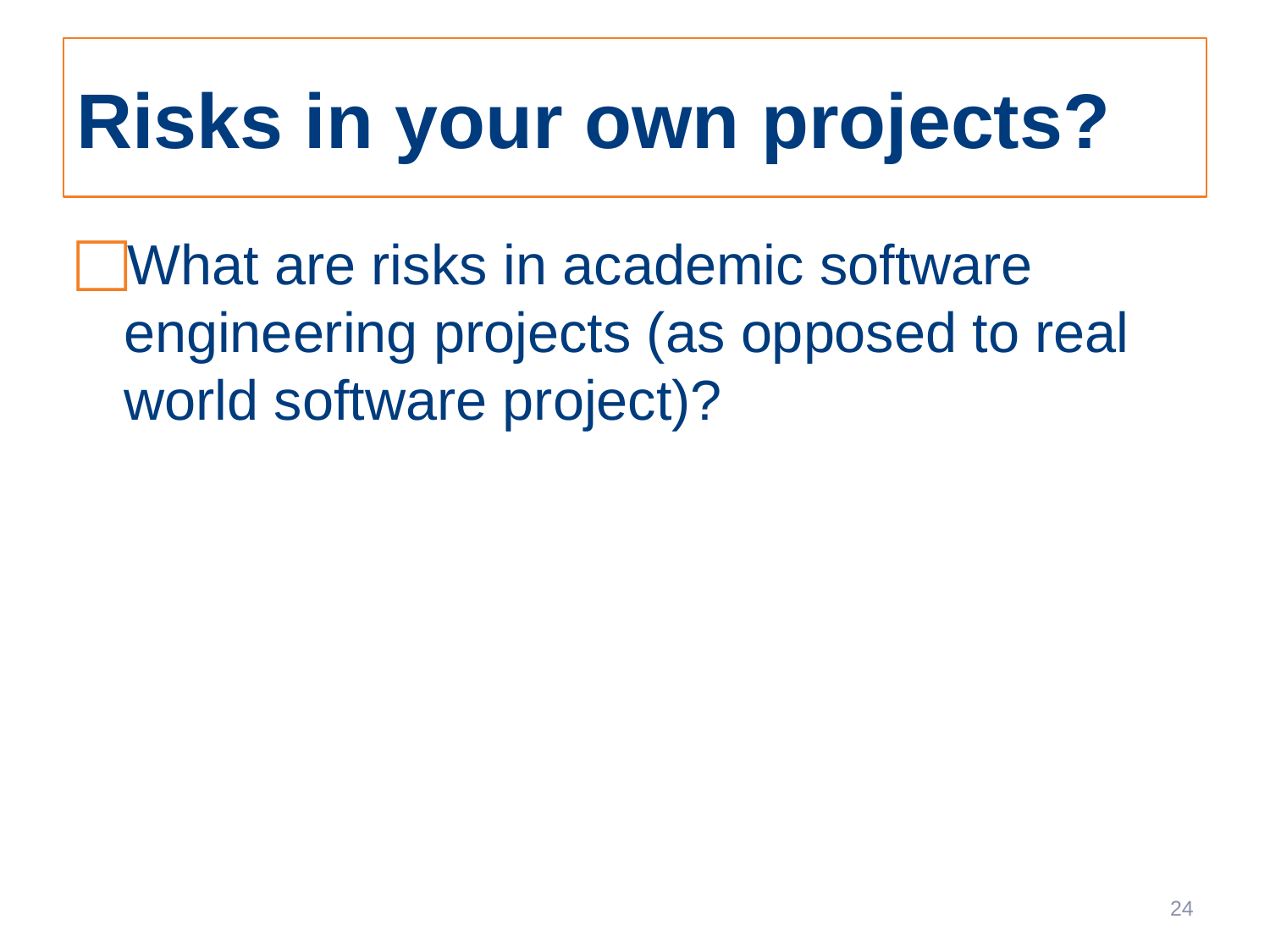

# Risks in your own projects?
What are risks in academic software engineering projects (as opposed to real world software project)?
24